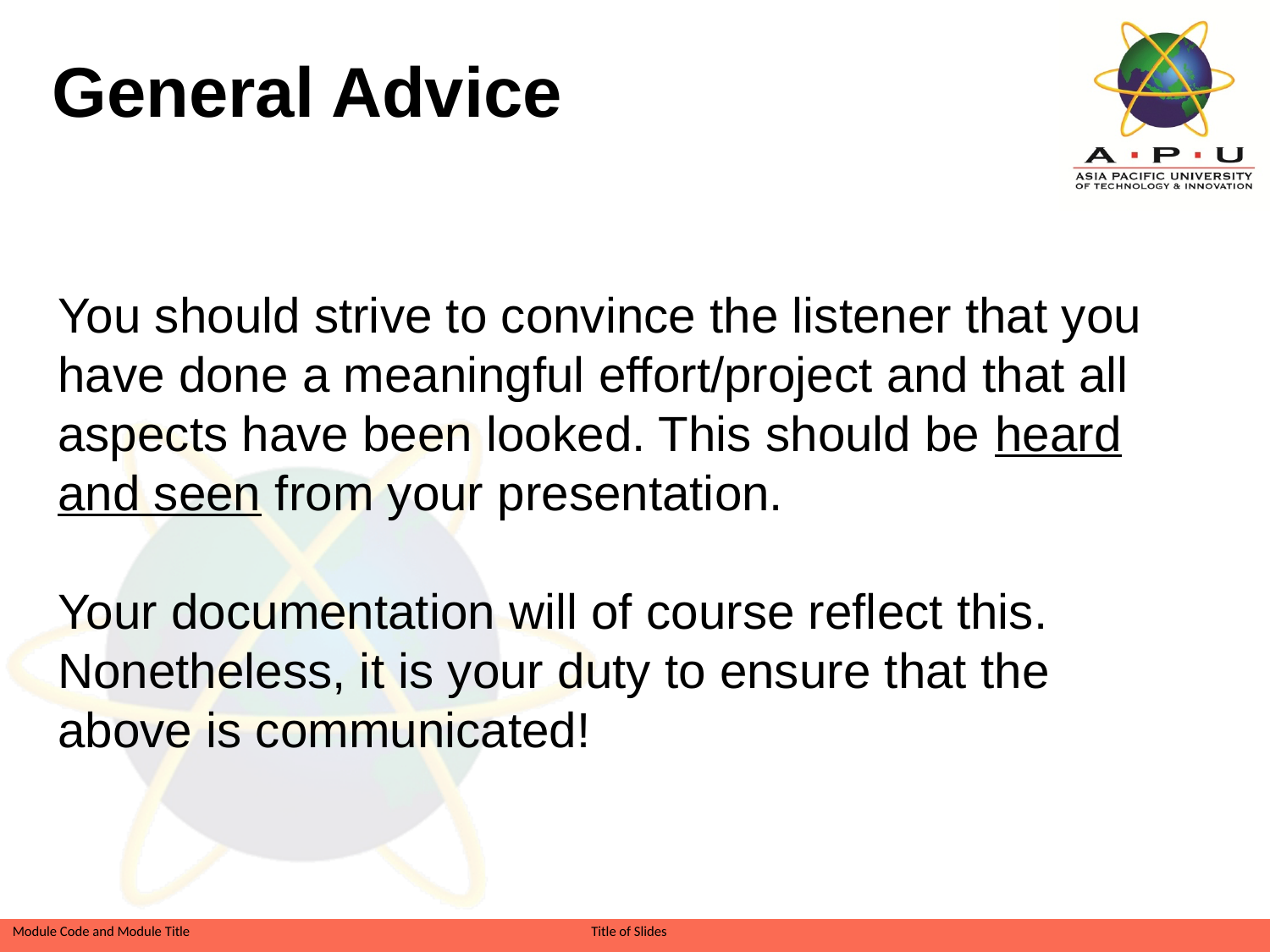

# General Advice
You should strive to convince the listener that you have done a meaningful effort/project and that all aspects have been looked. This should be heard and seen from your presentation.

Your documentation will of course reflect this.
Nonetheless, it is your duty to ensure that the above is communicated!
Slide 8 of 26